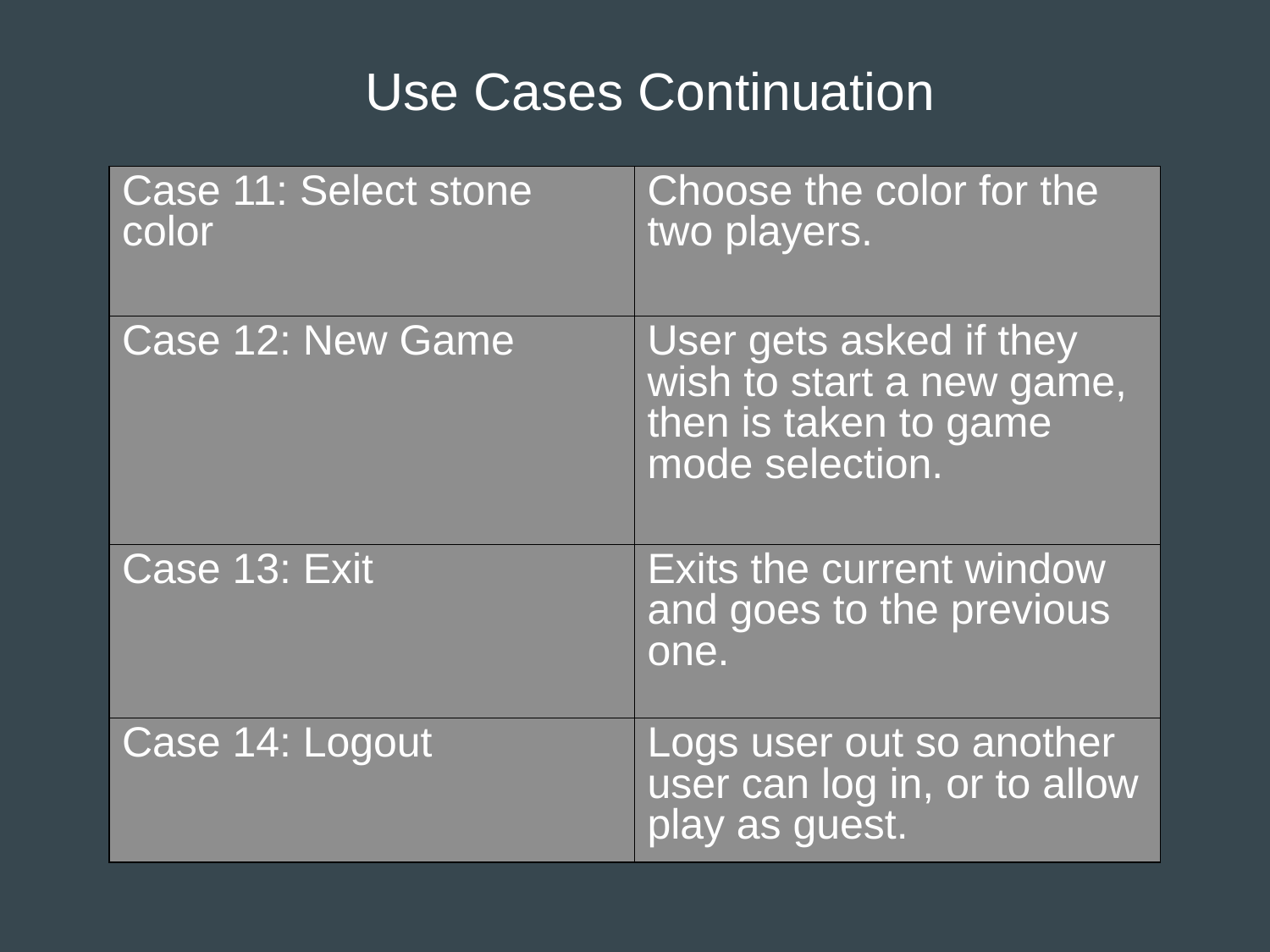

Use Cases Continuation
| Case 11: Select stone color | Choose the color for the two players. |
| --- | --- |
| Case 12: New Game | User gets asked if they wish to start a new game, then is taken to game mode selection. |
| Case 13: Exit | Exits the current window and goes to the previous one. |
| Case 14: Logout | Logs user out so another user can log in, or to allow play as guest. |